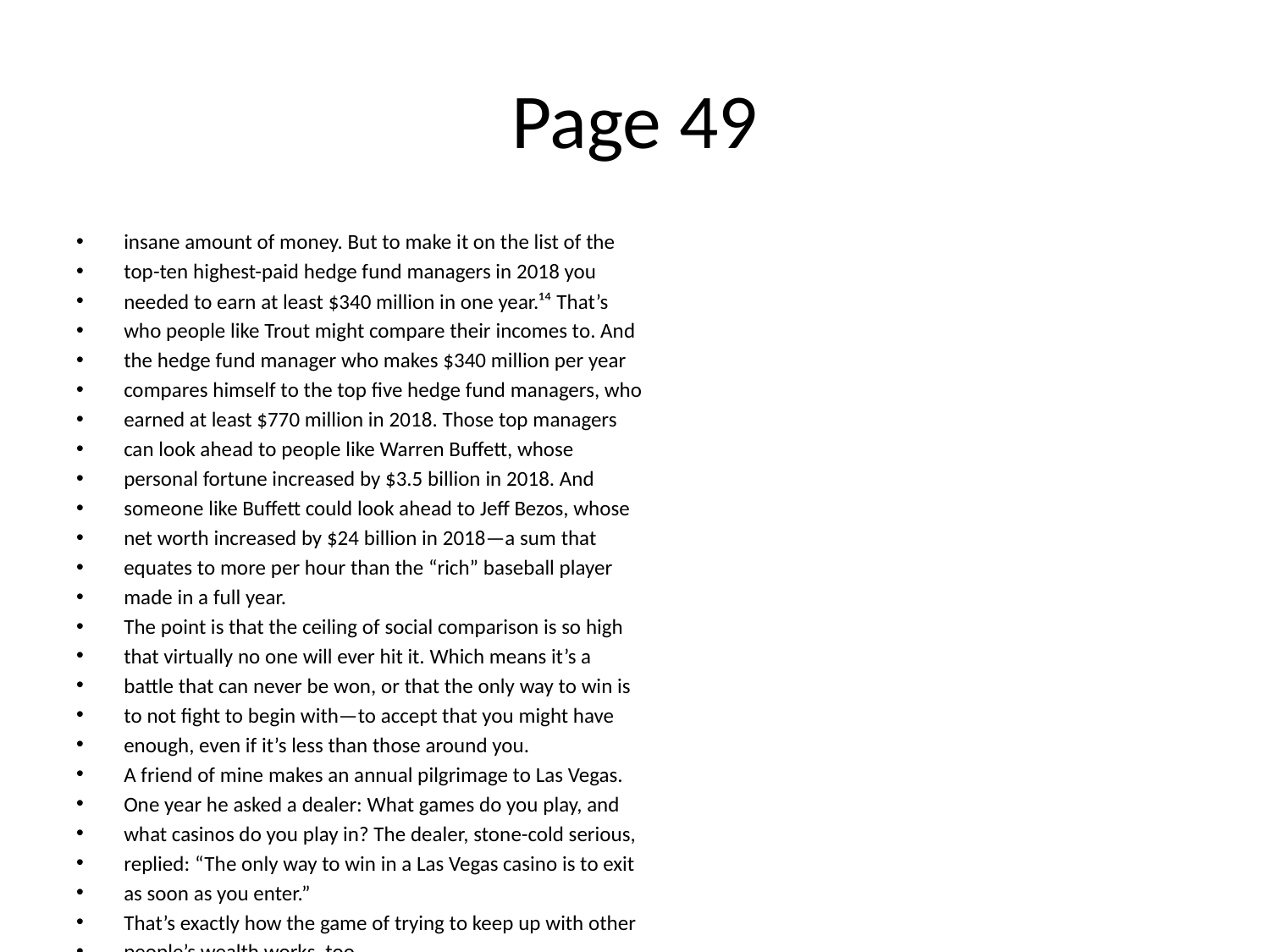

# Page 49
insane amount of money. But to make it on the list of the
top-ten highest-paid hedge fund managers in 2018 you
needed to earn at least $340 million in one year.¹⁴ That’s
who people like Trout might compare their incomes to. And
the hedge fund manager who makes $340 million per year
compares himself to the top ﬁve hedge fund managers, who
earned at least $770 million in 2018. Those top managers
can look ahead to people like Warren Buﬀett, whose
personal fortune increased by $3.5 billion in 2018. And
someone like Buﬀett could look ahead to Jeﬀ Bezos, whose
net worth increased by $24 billion in 2018—a sum that
equates to more per hour than the “rich” baseball player
made in a full year.
The point is that the ceiling of social comparison is so high
that virtually no one will ever hit it. Which means it’s a
battle that can never be won, or that the only way to win is
to not ﬁght to begin with—to accept that you might have
enough, even if it’s less than those around you.
A friend of mine makes an annual pilgrimage to Las Vegas.
One year he asked a dealer: What games do you play, and
what casinos do you play in? The dealer, stone-cold serious,
replied: “The only way to win in a Las Vegas casino is to exit
as soon as you enter.”
That’s exactly how the game of trying to keep up with other
people’s wealth works, too.

3. “Enough” is not too little.

The idea of having “enough” might look like conservatism,
leaving opportunity and potential on the table.